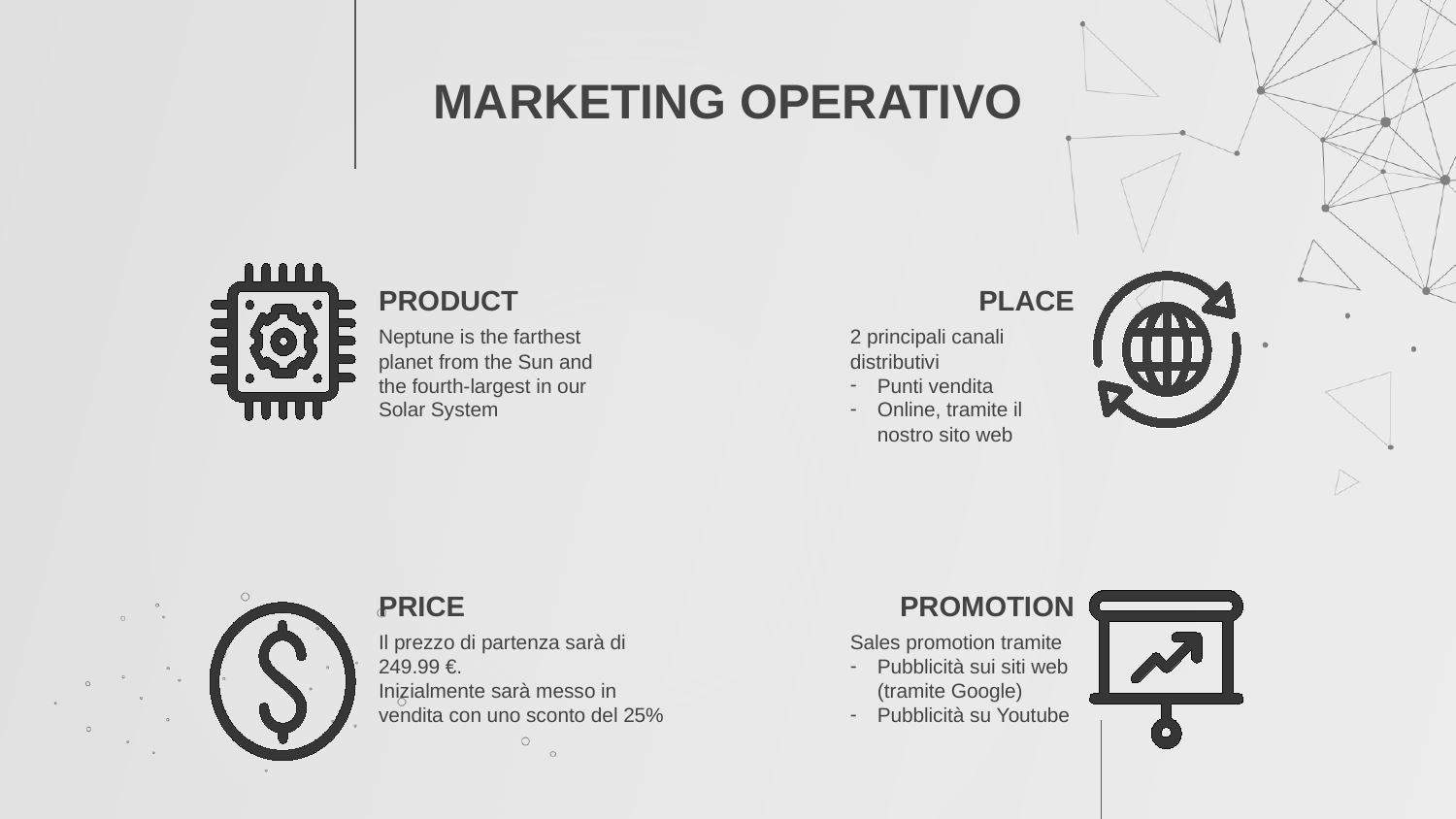

# MARKETING OPERATIVO

PRODUCT
PLACE

Neptune is the farthest planet from the Sun and the fourth-largest in our Solar System
2 principali canali distributivi
Punti vendita
Online, tramite il nostro sito web
PRICE
PROMOTION

Il prezzo di partenza sarà di 249.99 €.
Inizialmente sarà messo in vendita con uno sconto del 25%
Sales promotion tramite
Pubblicità sui siti web (tramite Google)
Pubblicità su Youtube